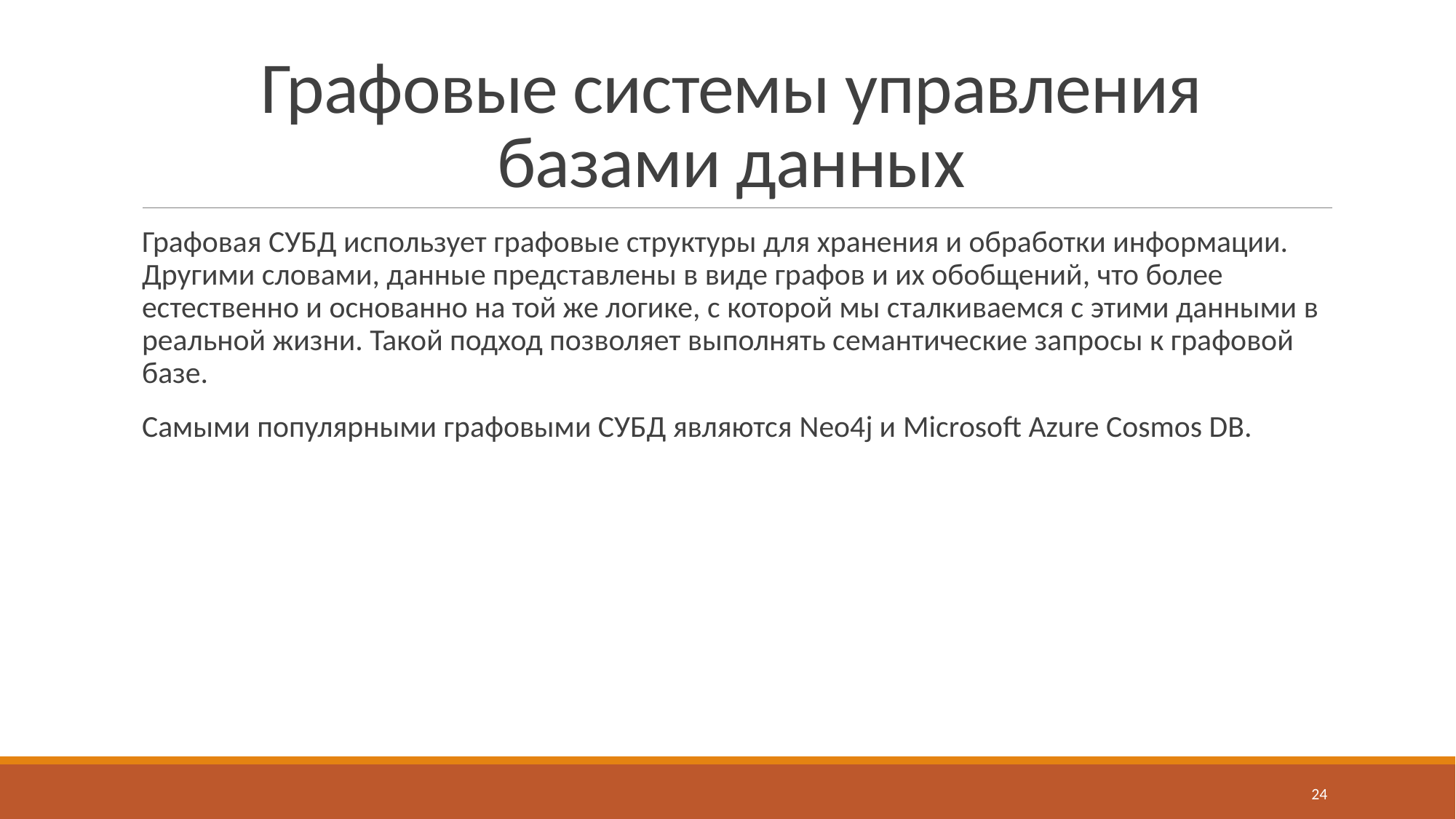

# Графовые системы управления базами данных
Графовая СУБД использует графовые структуры для хранения и обработки информации. Другими словами, данные представлены в виде графов и их обобщений, что более естественно и основанно на той же логике, с которой мы сталкиваемся с этими данными в реальной жизни. Такой подход позволяет выполнять семантические запросы к графовой базе.
Самыми популярными графовыми СУБД являются Neo4j и Microsoft Azure Cosmos DB.

24